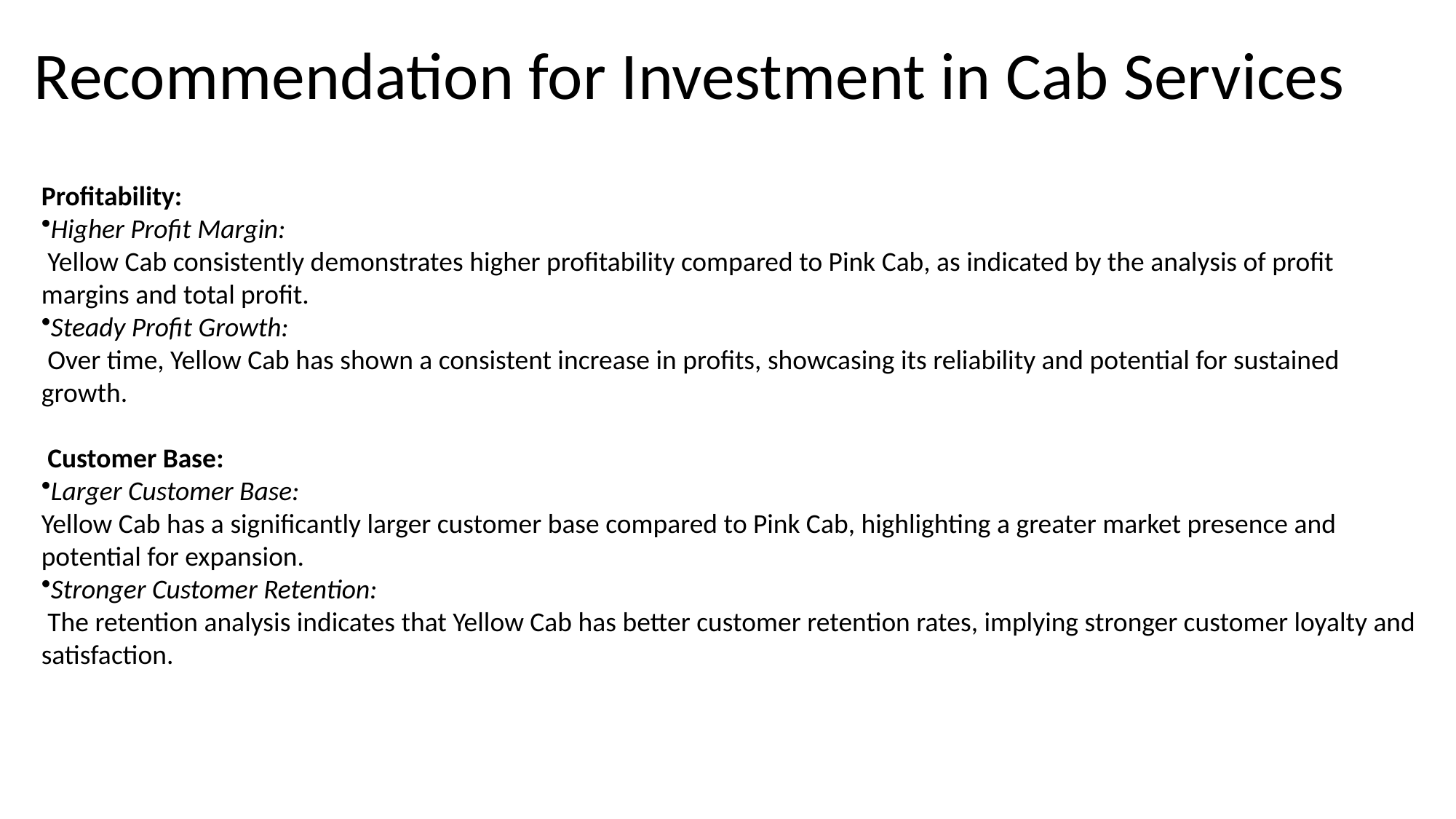

# Recommendation for Investment in Cab Services

Profitability:
Higher Profit Margin:
 Yellow Cab consistently demonstrates higher profitability compared to Pink Cab, as indicated by the analysis of profit margins and total profit.
Steady Profit Growth:
 Over time, Yellow Cab has shown a consistent increase in profits, showcasing its reliability and potential for sustained growth.

 Customer Base:
Larger Customer Base:
Yellow Cab has a significantly larger customer base compared to Pink Cab, highlighting a greater market presence and potential for expansion.
Stronger Customer Retention:
 The retention analysis indicates that Yellow Cab has better customer retention rates, implying stronger customer loyalty and satisfaction.